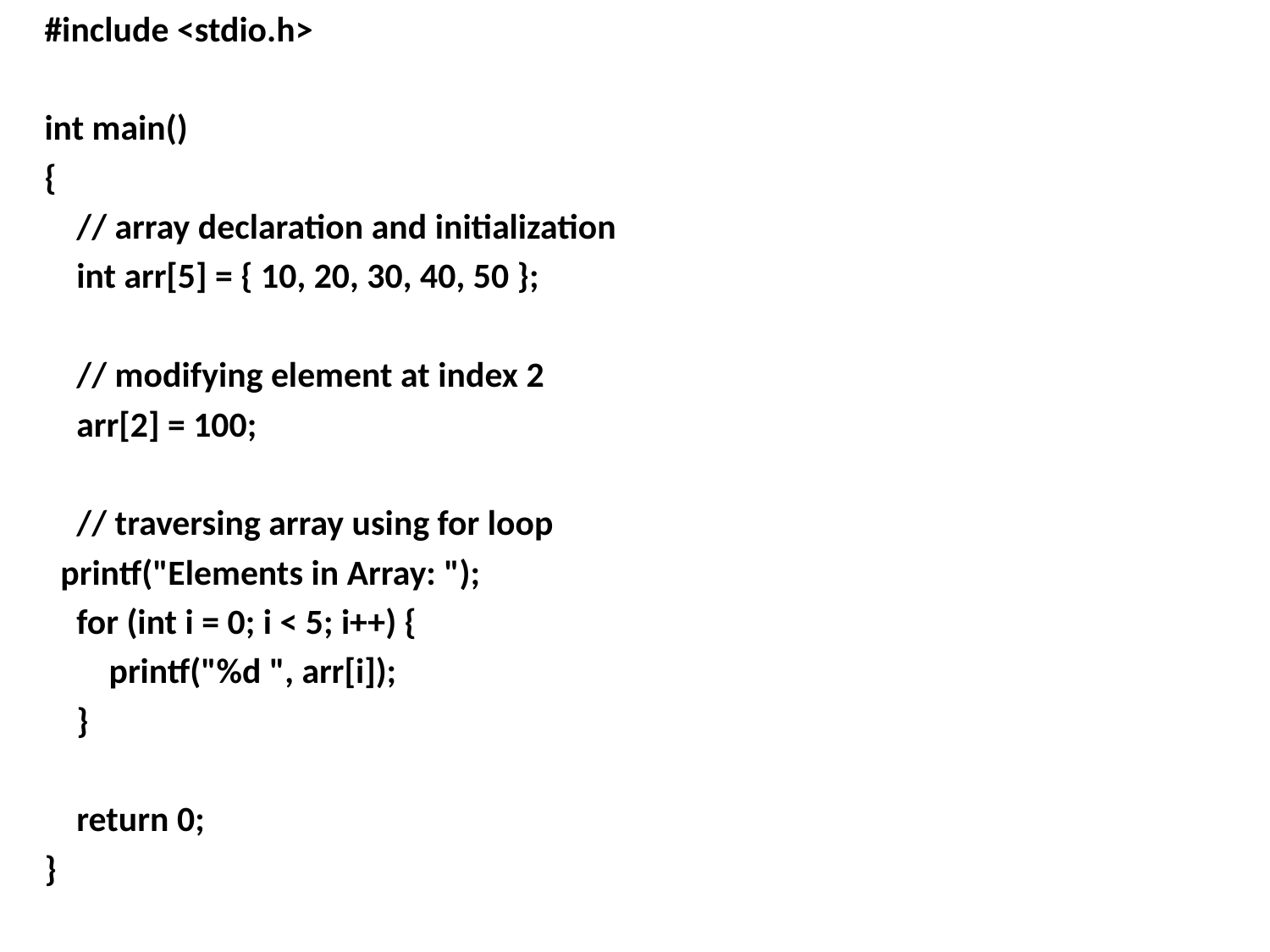

#include <stdio.h>

int main()
{
    // array declaration and initialization
    int arr[5] = { 10, 20, 30, 40, 50 };

    // modifying element at index 2
    arr[2] = 100;

    // traversing array using for loop
  printf("Elements in Array: ");
    for (int i = 0; i < 5; i++) {
        printf("%d ", arr[i]);
    }

    return 0;
}